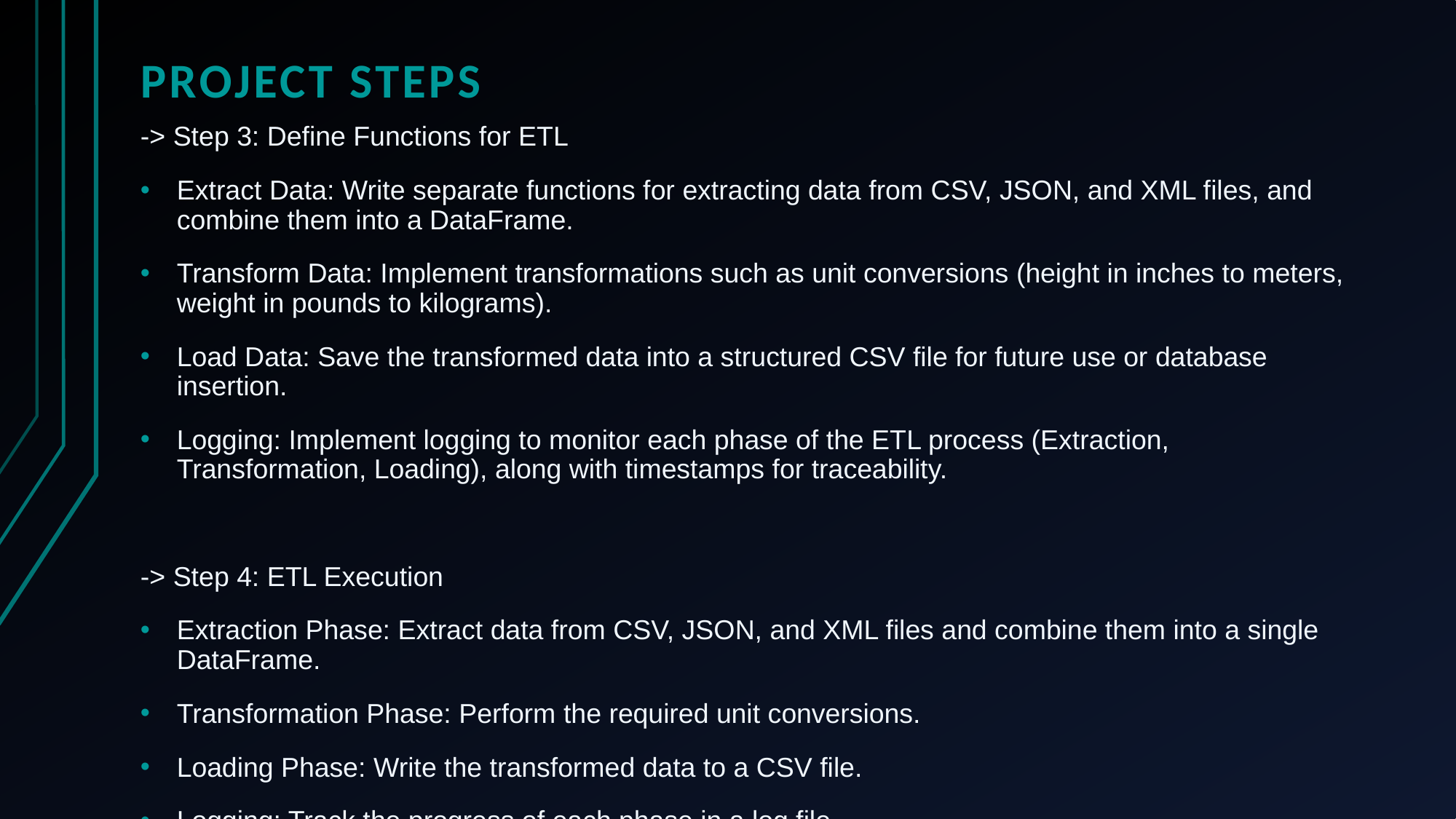

# Project Steps
-> Step 3: Define Functions for ETL
Extract Data: Write separate functions for extracting data from CSV, JSON, and XML files, and combine them into a DataFrame.
Transform Data: Implement transformations such as unit conversions (height in inches to meters, weight in pounds to kilograms).
Load Data: Save the transformed data into a structured CSV file for future use or database insertion.
Logging: Implement logging to monitor each phase of the ETL process (Extraction, Transformation, Loading), along with timestamps for traceability.

-> Step 4: ETL Execution
Extraction Phase: Extract data from CSV, JSON, and XML files and combine them into a single DataFrame.
Transformation Phase: Perform the required unit conversions.
Loading Phase: Write the transformed data to a CSV file.
Logging: Track the progress of each phase in a log file.